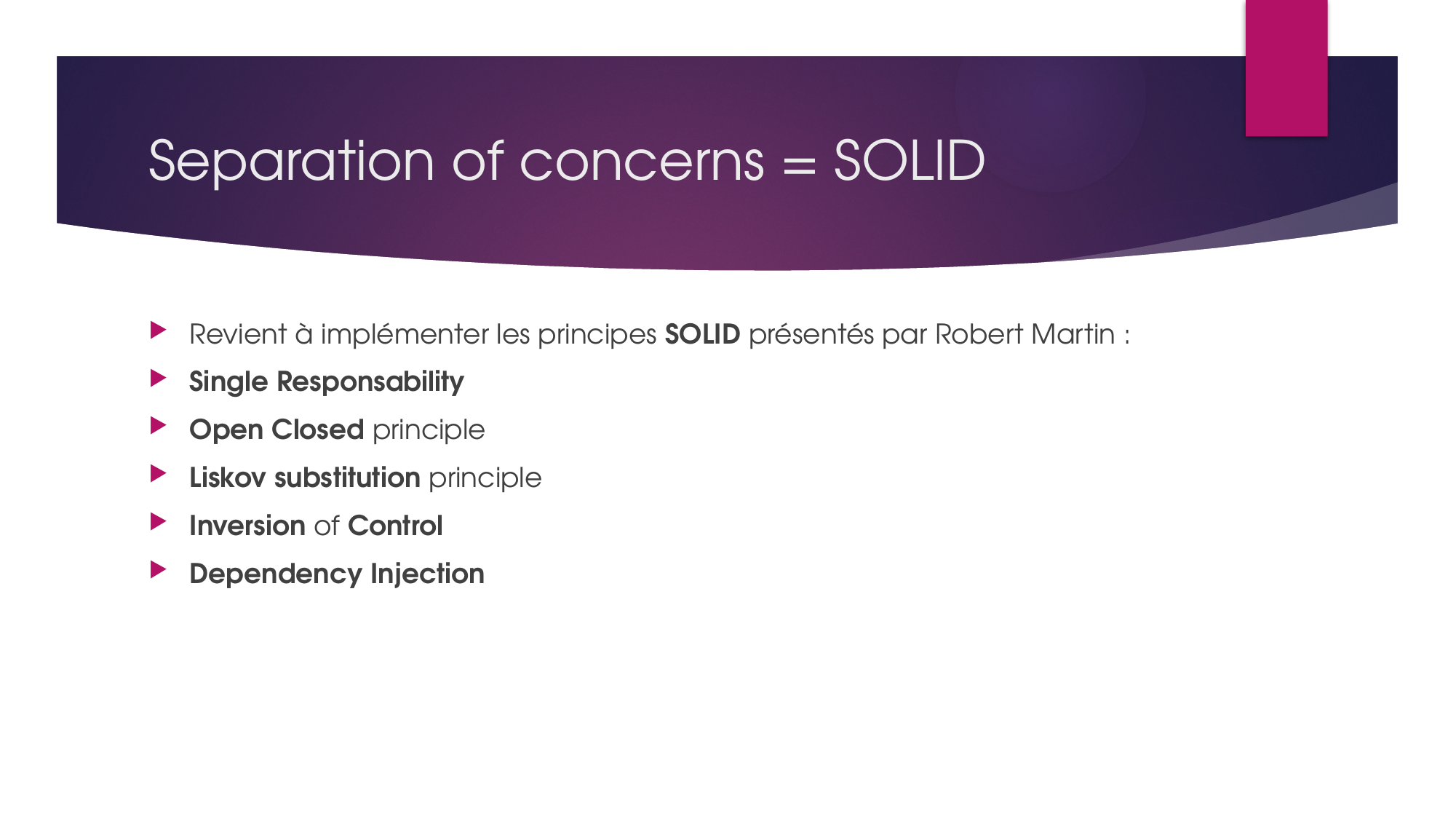

# Separation of concerns = SOLID
Revient à implémenter les principes SOLID présentés par Robert Martin :
Single Responsability
Open Closed principle
Liskov substitution principle
Inversion of Control
Dependency Injection